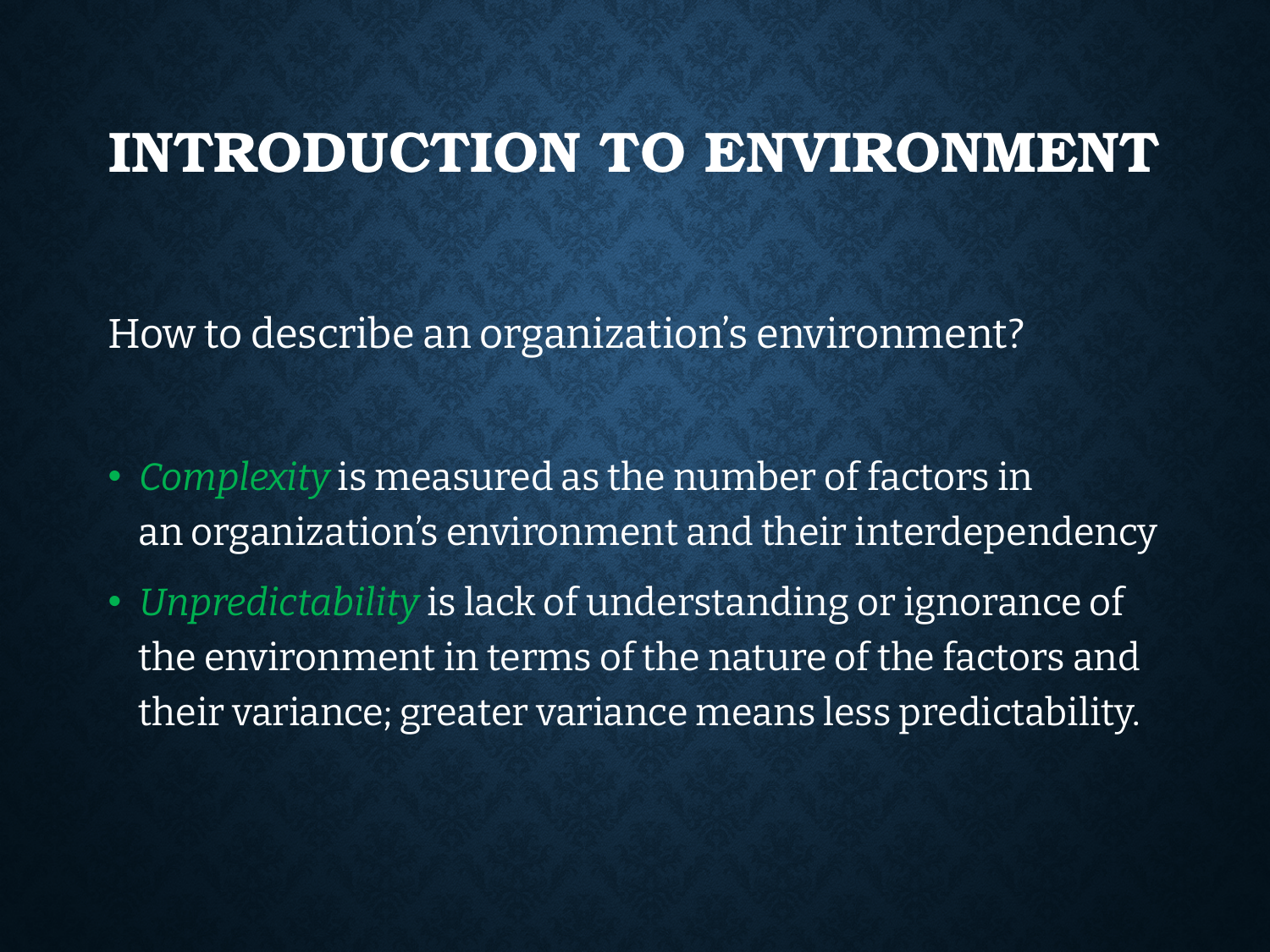

# IntroductIon to EnvIronment
How to describe an organization’s environment?

Complexity is measured as the number of factors in
an organization’s environment and their interdependency
Unpredictability is lack of understanding or ignorance of the environment in terms of the nature of the factors and their variance; greater variance means less predictability.